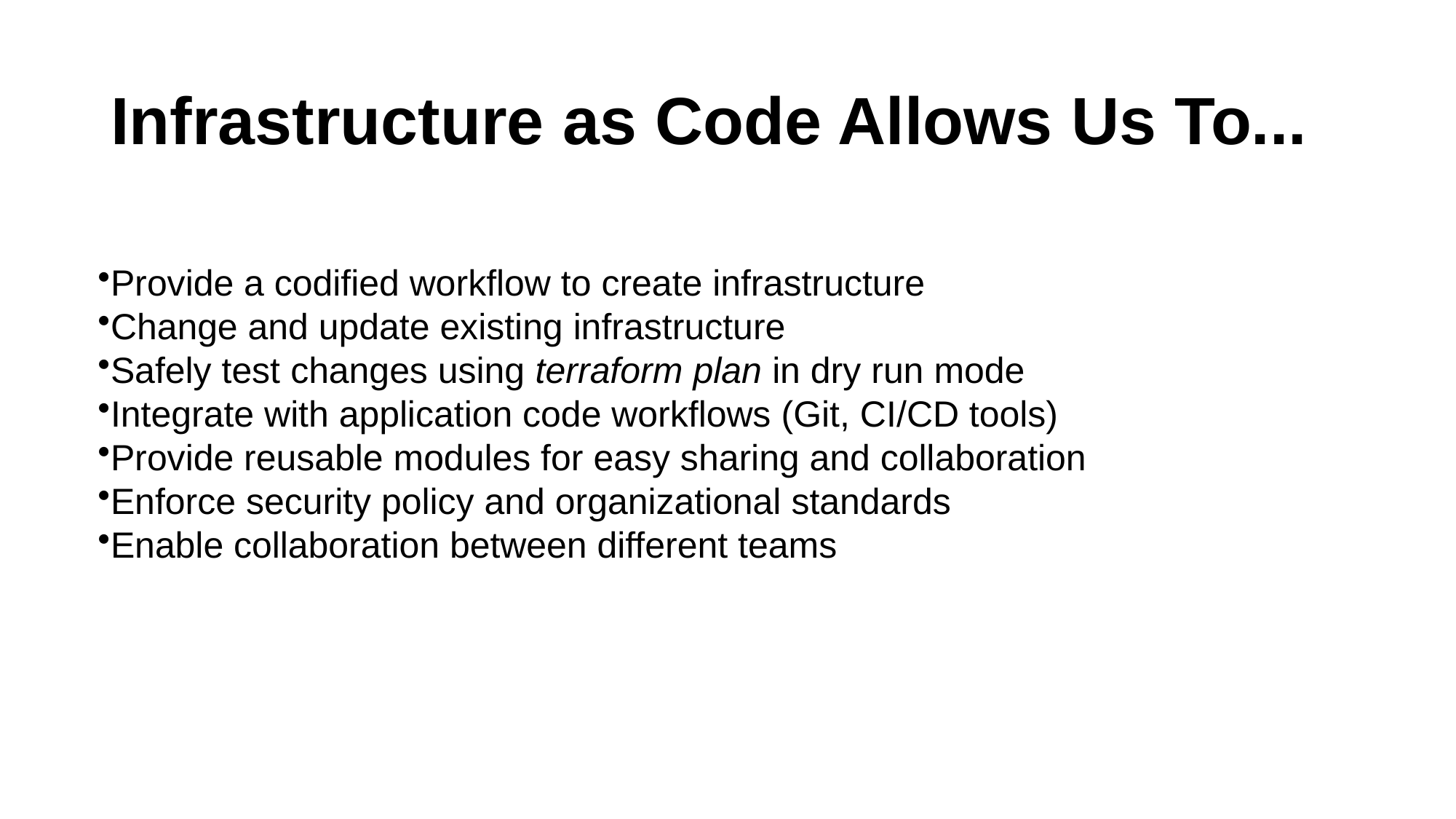

# Infrastructure as Code Allows Us To...
Provide a codified workflow to create infrastructure
Change and update existing infrastructure
Safely test changes using terraform plan in dry run mode
Integrate with application code workflows (Git, CI/CD tools)
Provide reusable modules for easy sharing and collaboration
Enforce security policy and organizational standards
Enable collaboration between different teams